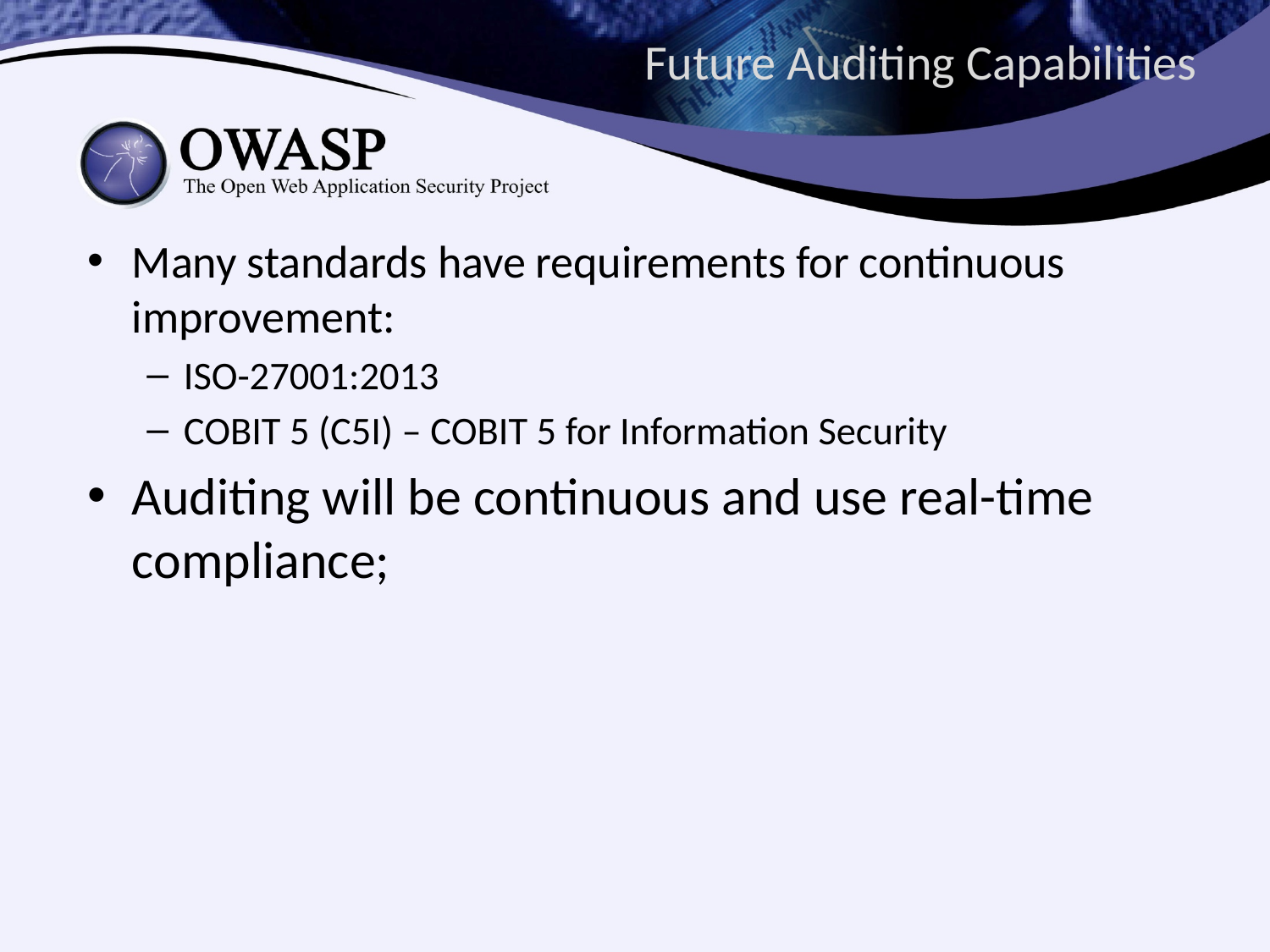

# Future Auditing Capabilities
Many standards have requirements for continuous improvement:
ISO-27001:2013
COBIT 5 (C5I) – COBIT 5 for Information Security
Auditing will be continuous and use real-time compliance;